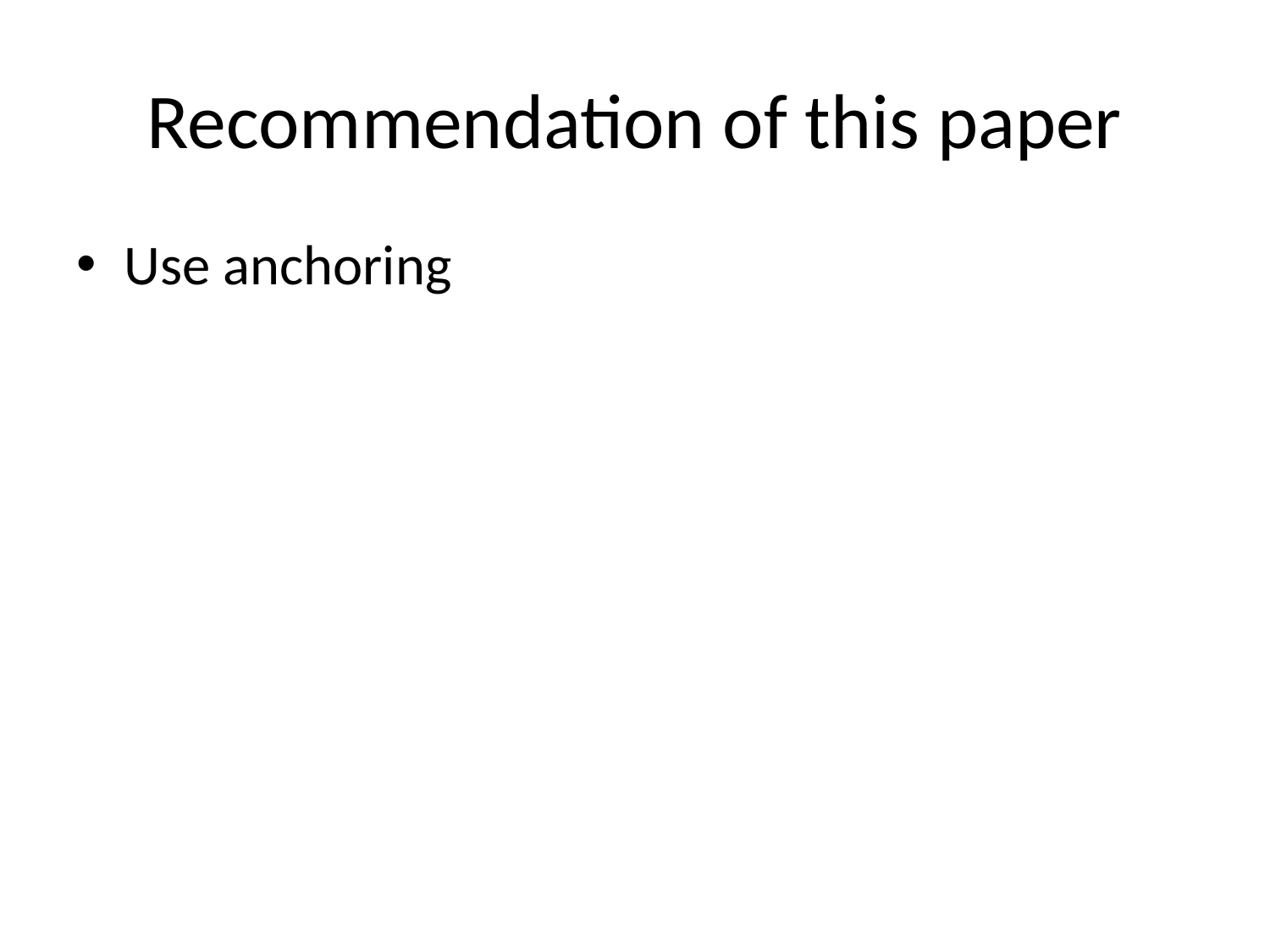

# Recommendation of this paper
Use anchoring